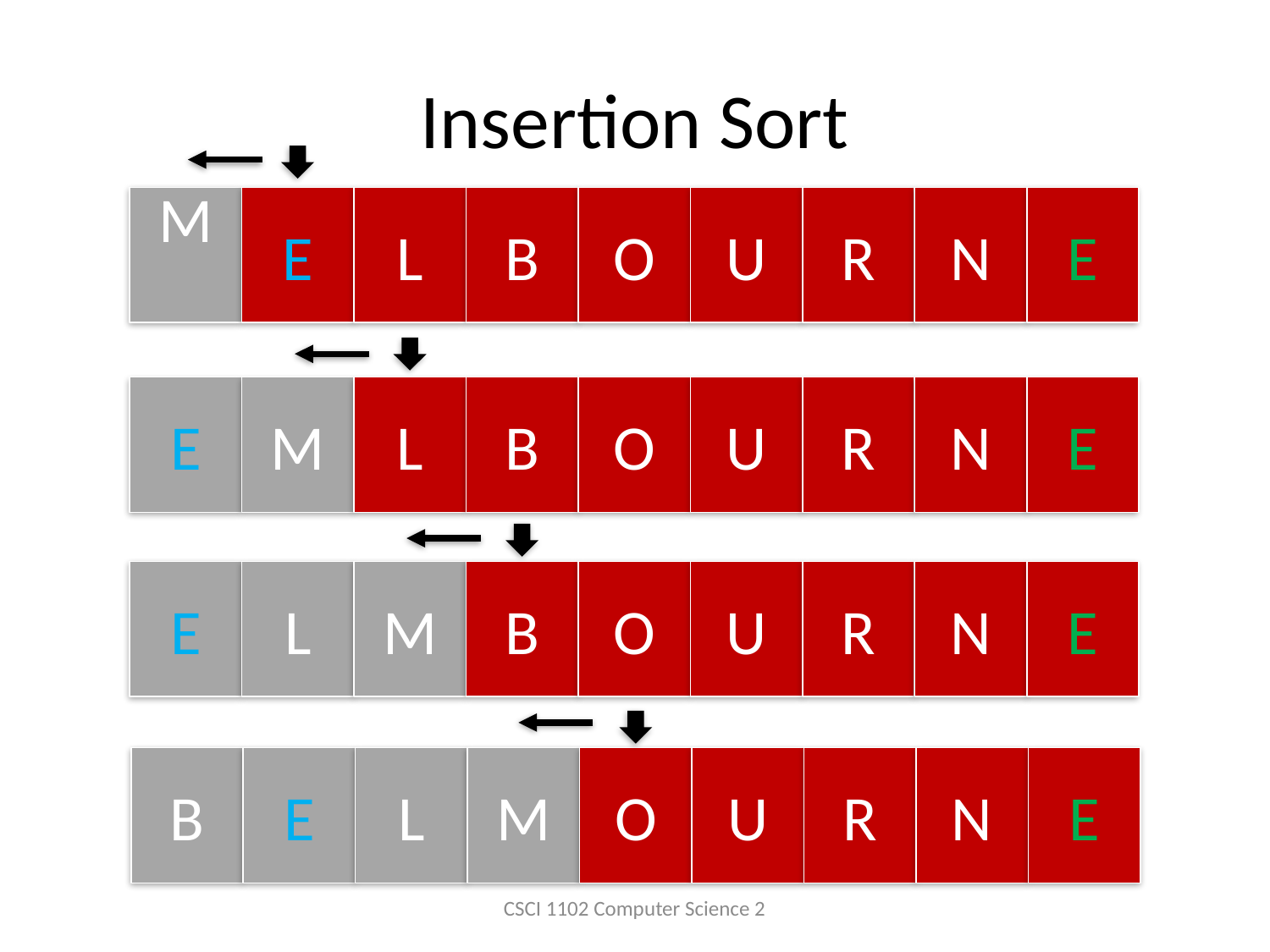

# Insertion Sort

M
E
L
B
O
U
R
N
E

E
M
L
B
O
U
R
N
E

E
L
M
B
O
U
R
N
E

B
E
L
M
O
U
R
N
E
CSCI 1102 Computer Science 2